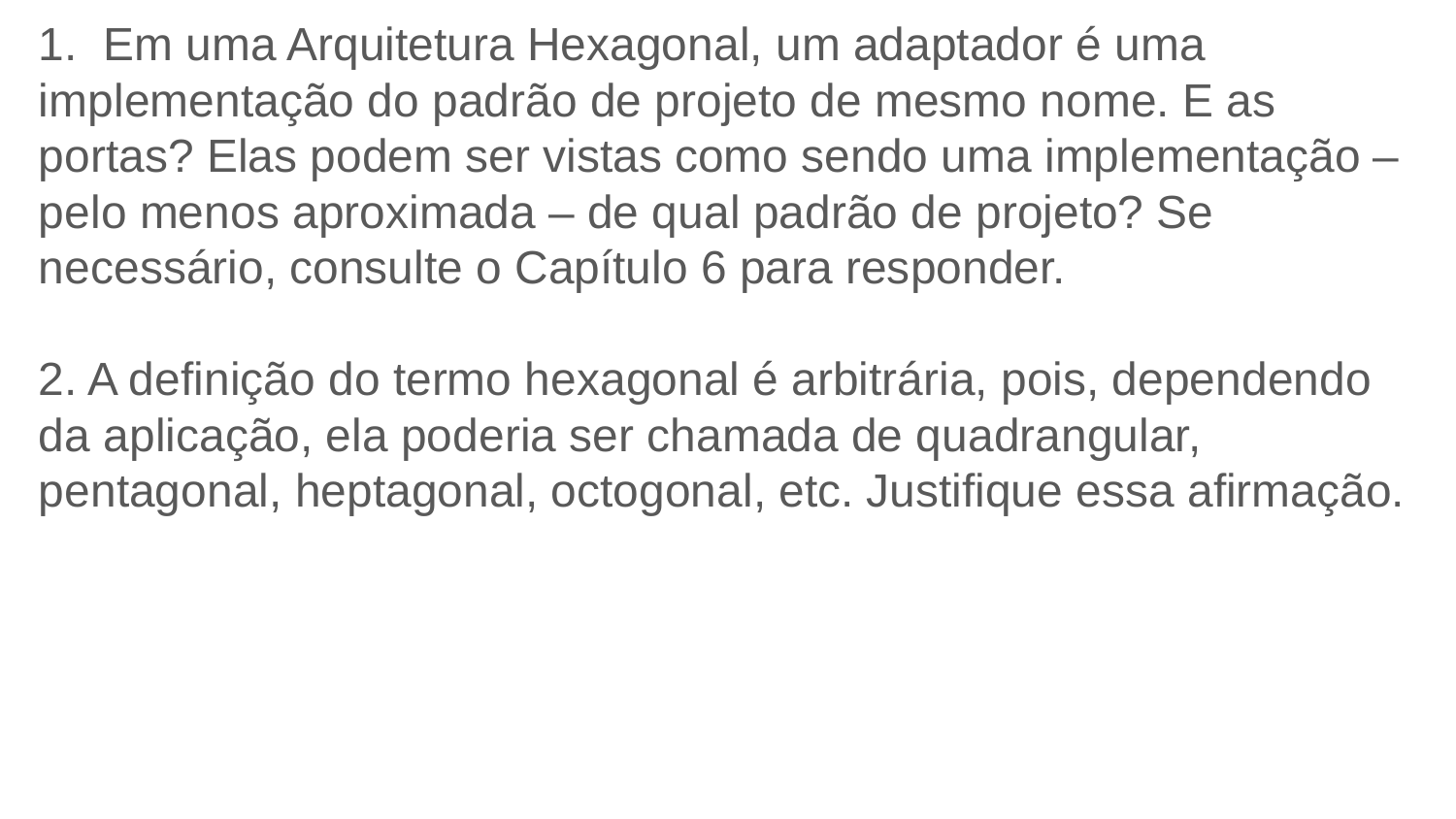

1.  Em uma Arquitetura Hexagonal, um adaptador é uma implementação do padrão de projeto de mesmo nome. E as portas? Elas podem ser vistas como sendo uma implementação – pelo menos aproximada – de qual padrão de projeto? Se necessário, consulte o Capítulo 6 para responder.

2. A definição do termo hexagonal é arbitrária, pois, dependendo da aplicação, ela poderia ser chamada de quadrangular, pentagonal, heptagonal, octogonal, etc. Justifique essa afirmação.